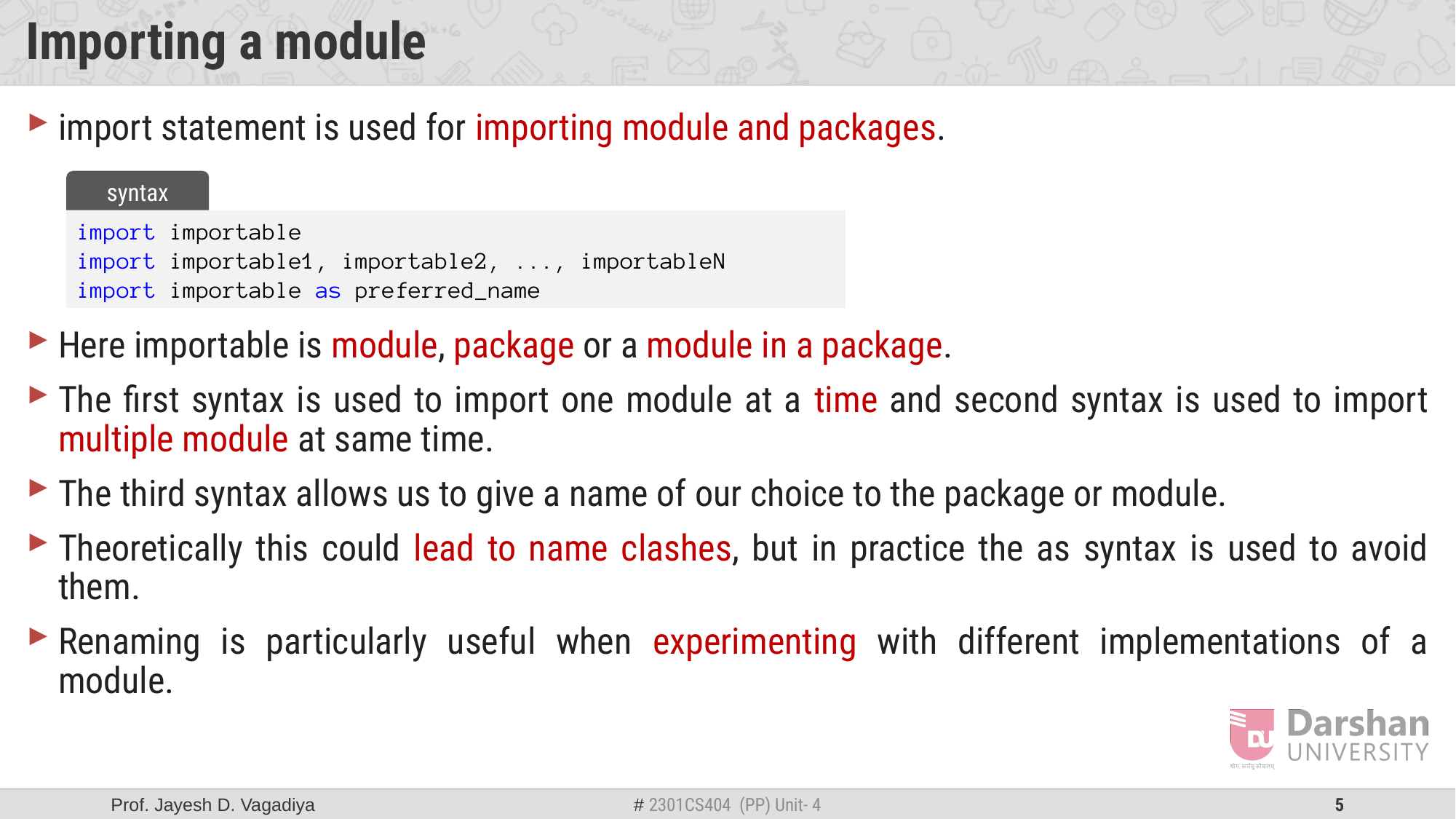

# Importing a module
import statement is used for importing module and packages.

Here importable is module, package or a module in a package.
The first syntax is used to import one module at a time and second syntax is used to import multiple module at same time.
The third syntax allows us to give a name of our choice to the package or module.
Theoretically this could lead to name clashes, but in practice the as syntax is used to avoid them.
Renaming is particularly useful when experimenting with different implementations of a module.

syntax
import importable
import importable1, importable2, ..., importableN
import importable as preferred_name